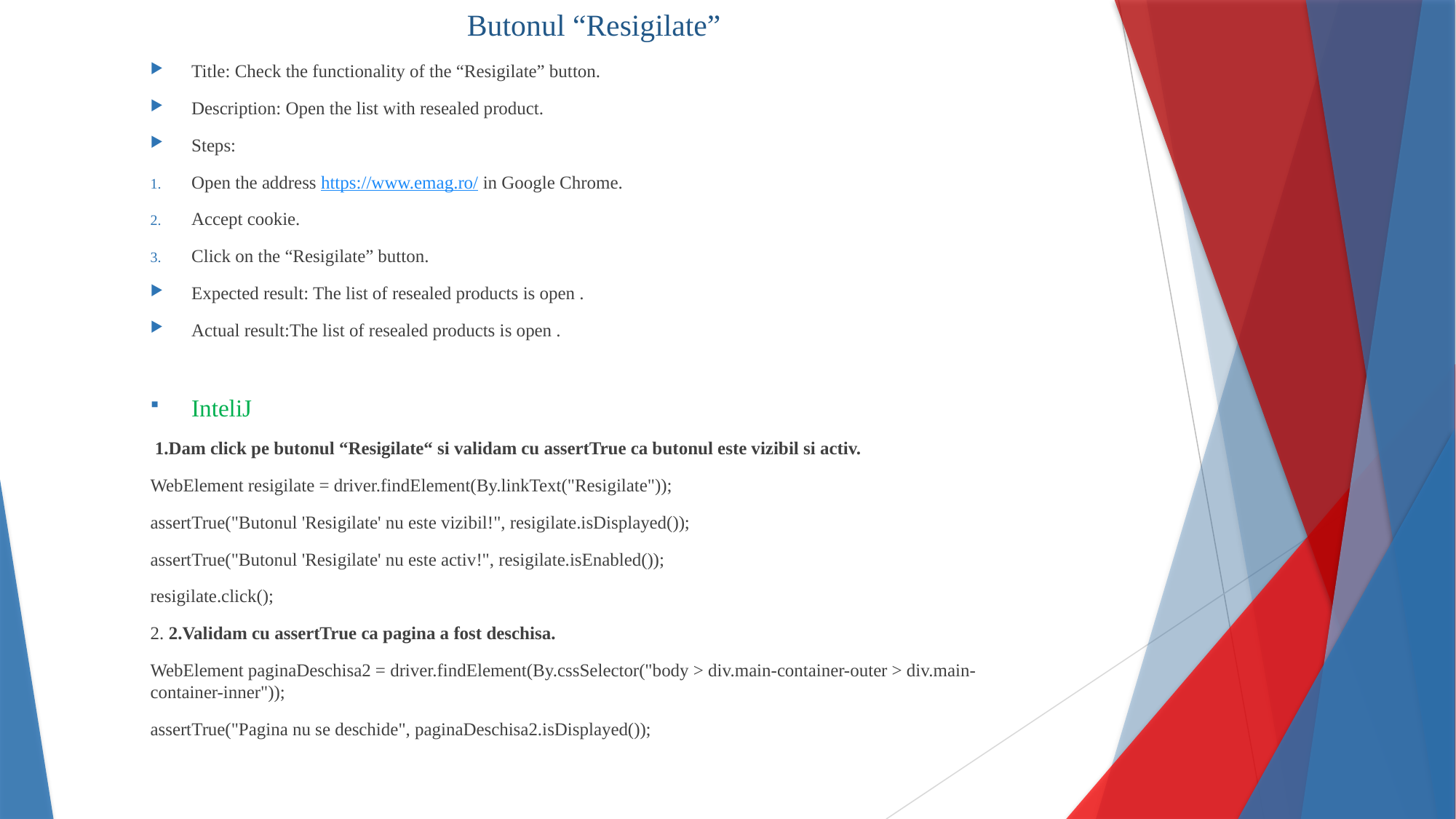

# Butonul “Resigilate”
Title: Check the functionality of the “Resigilate” button.
Description: Open the list with resealed product.
Steps:
Open the address https://www.emag.ro/ in Google Chrome.
Accept cookie.
Click on the “Resigilate” button.
Expected result: The list of resealed products is open .
Actual result:The list of resealed products is open .

InteliJ
 1.Dam click pe butonul “Resigilate“ si validam cu assertTrue ca butonul este vizibil si activ.
WebElement resigilate = driver.findElement(By.linkText("Resigilate"));
assertTrue("Butonul 'Resigilate' nu este vizibil!", resigilate.isDisplayed());
assertTrue("Butonul 'Resigilate' nu este activ!", resigilate.isEnabled());
resigilate.click();
2. 2.Validam cu assertTrue ca pagina a fost deschisa.
WebElement paginaDeschisa2 = driver.findElement(By.cssSelector("body > div.main-container-outer > div.main-container-inner"));
assertTrue("Pagina nu se deschide", paginaDeschisa2.isDisplayed());